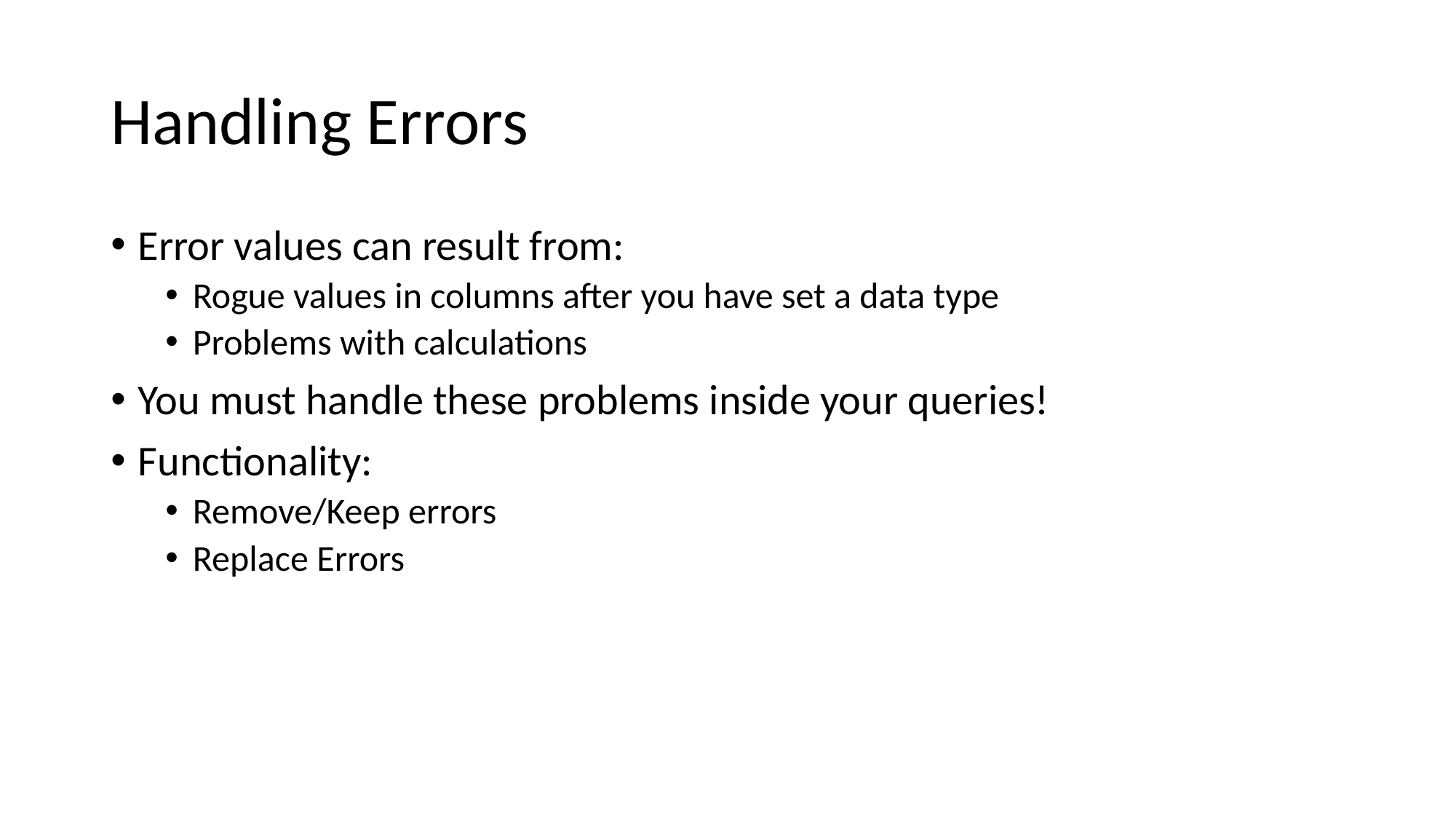

# Handling Errors
Error values can result from:
Rogue values in columns after you have set a data type
Problems with calculations
You must handle these problems inside your queries!
Functionality:
Remove/Keep errors
Replace Errors